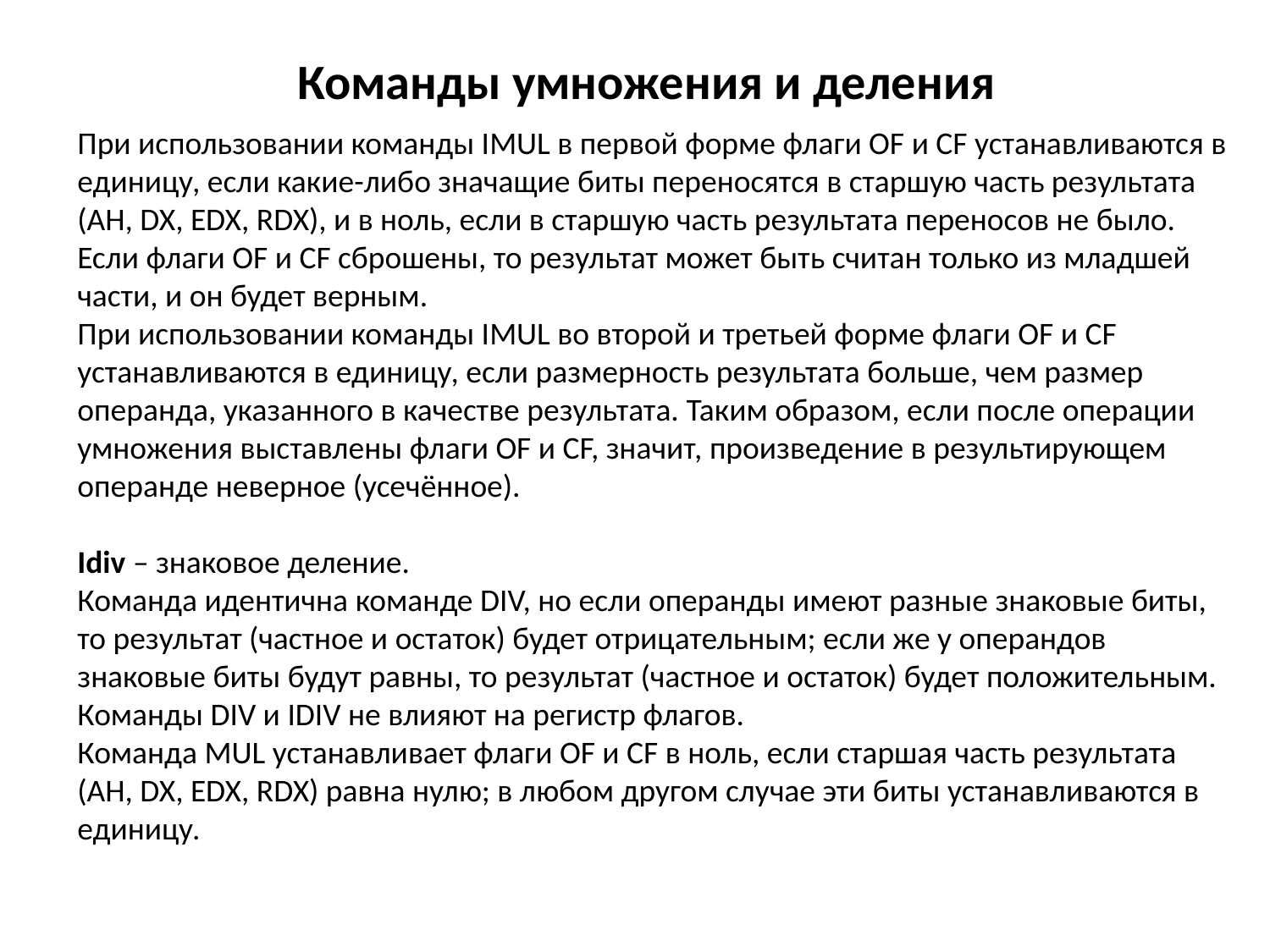

# Команды умножения и деления
При использовании команды IMUL в первой форме флаги OF и CF устанавливаются в единицу, если какие-либо значащие биты переносятся в старшую часть результата (AH, DX, EDX, RDX), и в ноль, если в старшую часть результата переносов не было.
Если флаги OF и CF сброшены, то результат может быть считан только из младшей части, и он будет верным.
При использовании команды IMUL во второй и третьей форме флаги OF и CF устанавливаются в единицу, если размерность результата больше, чем размер
операнда, указанного в качестве результата. Таким образом, если после операции умножения выставлены флаги OF и CF, значит, произведение в результирующем
операнде неверное (усечённое).

Idiv – знаковое деление.
Команда идентична команде DIV, но если операнды имеют разные знаковые биты, то результат (частное и остаток) будет отрицательным; если же у операндов знаковые биты будут равны, то результат (частное и остаток) будет положительным.
Команды DIV и IDIV не влияют на регистр флагов.
Команда MUL устанавливает флаги OF и CF в ноль, если старшая часть результата (AH, DX, EDX, RDX) равна нулю; в любом другом случае эти биты устанавливаются в единицу.